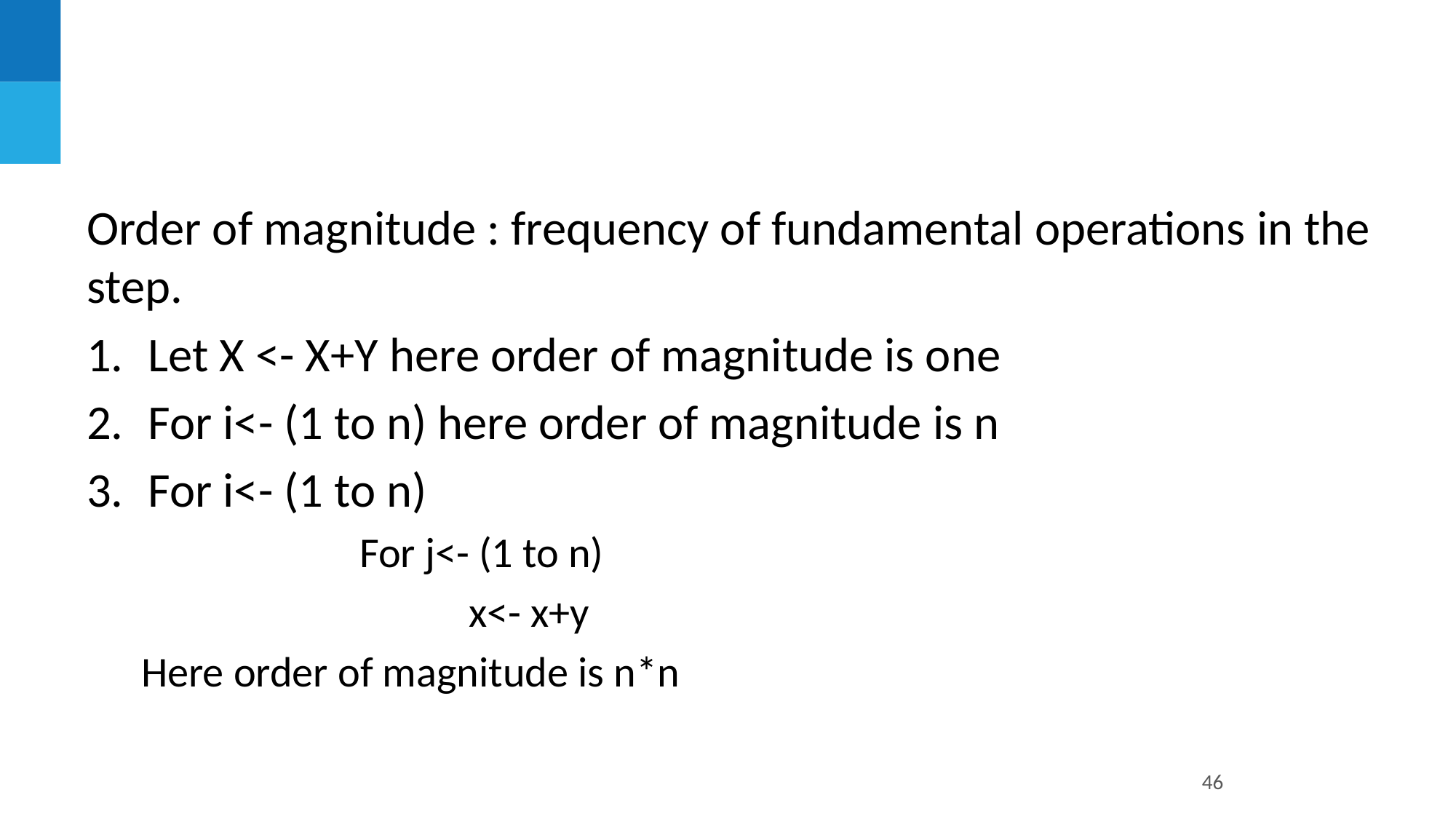

#
Order of magnitude : frequency of fundamental operations in the step.
Let X <- X+Y here order of magnitude is one
For i<- (1 to n) here order of magnitude is n
For i<- (1 to n)
		For j<- (1 to n)
			x<- x+y
Here order of magnitude is n*n
46